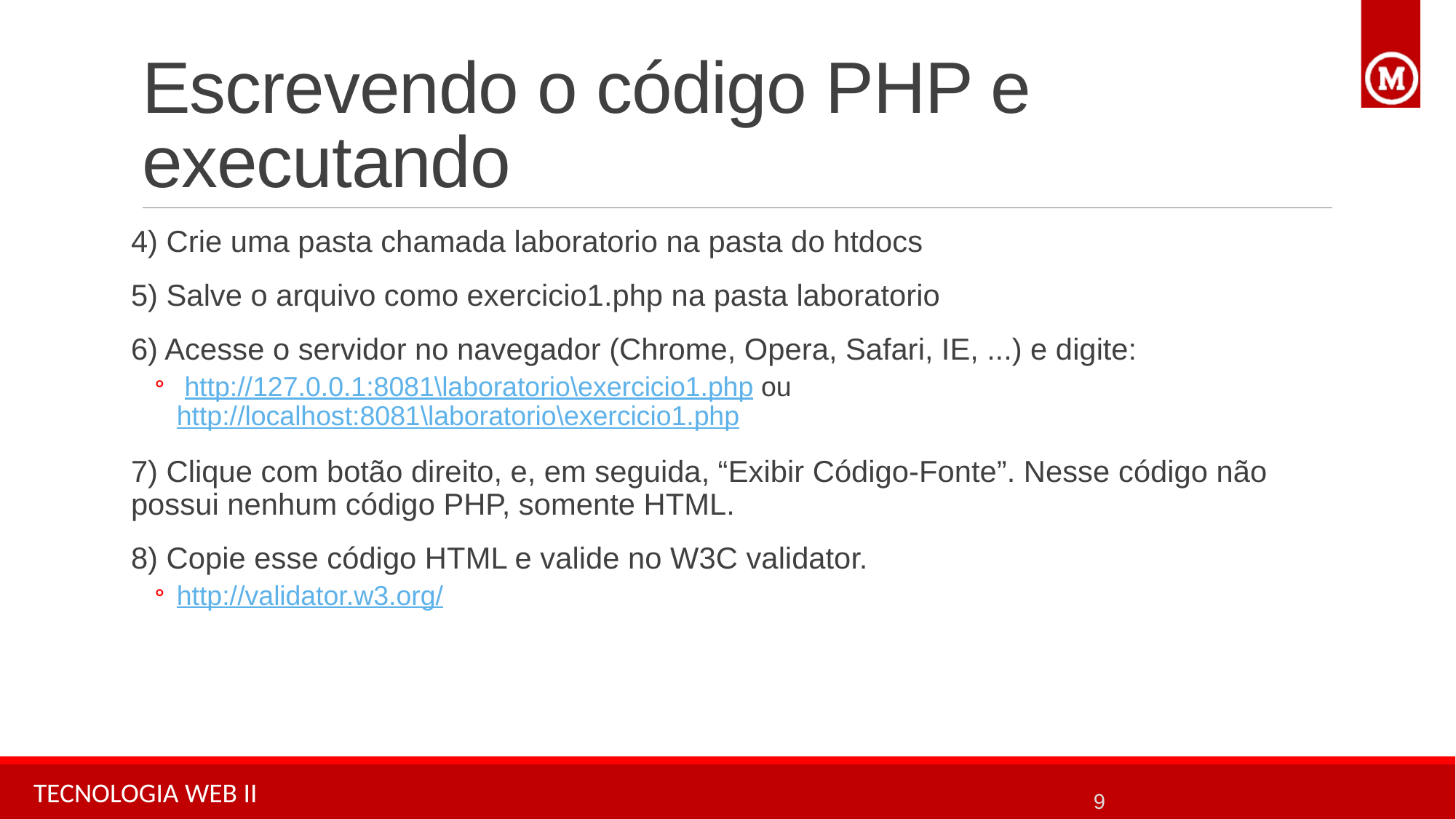

# Escrevendo o código PHP e executando
4) Crie uma pasta chamada laboratorio na pasta do htdocs
5) Salve o arquivo como exercicio1.php na pasta laboratorio
6) Acesse o servidor no navegador (Chrome, Opera, Safari, IE, ...) e digite:
 http://127.0.0.1:8081\laboratorio\exercicio1.php ou http://localhost:8081\laboratorio\exercicio1.php
7) Clique com botão direito, e, em seguida, “Exibir Código-Fonte”. Nesse código não possui nenhum código PHP, somente HTML.
8) Copie esse código HTML e valide no W3C validator.
http://validator.w3.org/

9